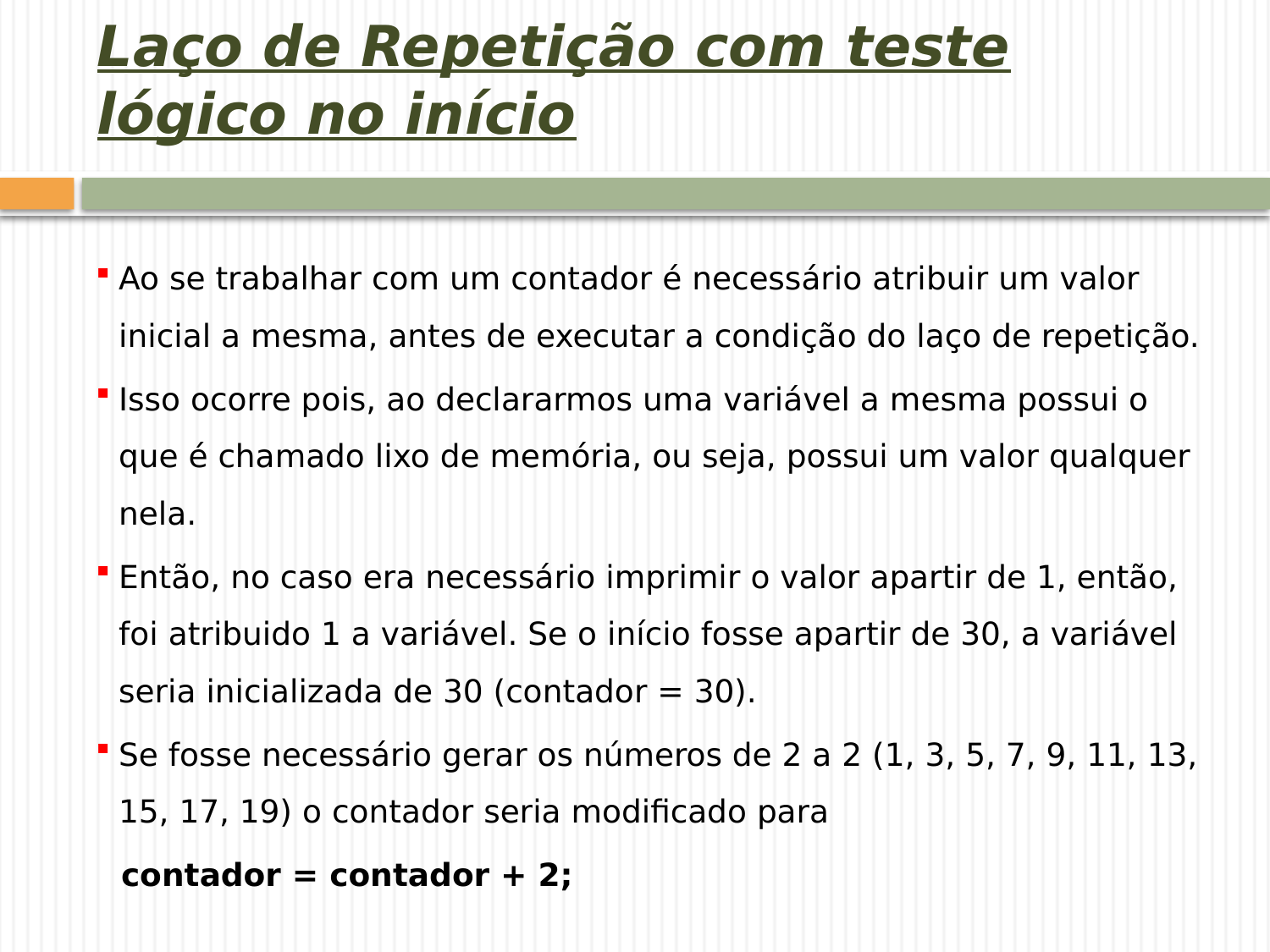

# Laço de Repetição com teste lógico no início
Ao se trabalhar com um contador é necessário atribuir um valor inicial a mesma, antes de executar a condição do laço de repetição.
Isso ocorre pois, ao declararmos uma variável a mesma possui o que é chamado lixo de memória, ou seja, possui um valor qualquer nela.
Então, no caso era necessário imprimir o valor apartir de 1, então, foi atribuido 1 a variável. Se o início fosse apartir de 30, a variável seria inicializada de 30 (contador = 30).
Se fosse necessário gerar os números de 2 a 2 (1, 3, 5, 7, 9, 11, 13, 15, 17, 19) o contador seria modificado para
contador = contador + 2;